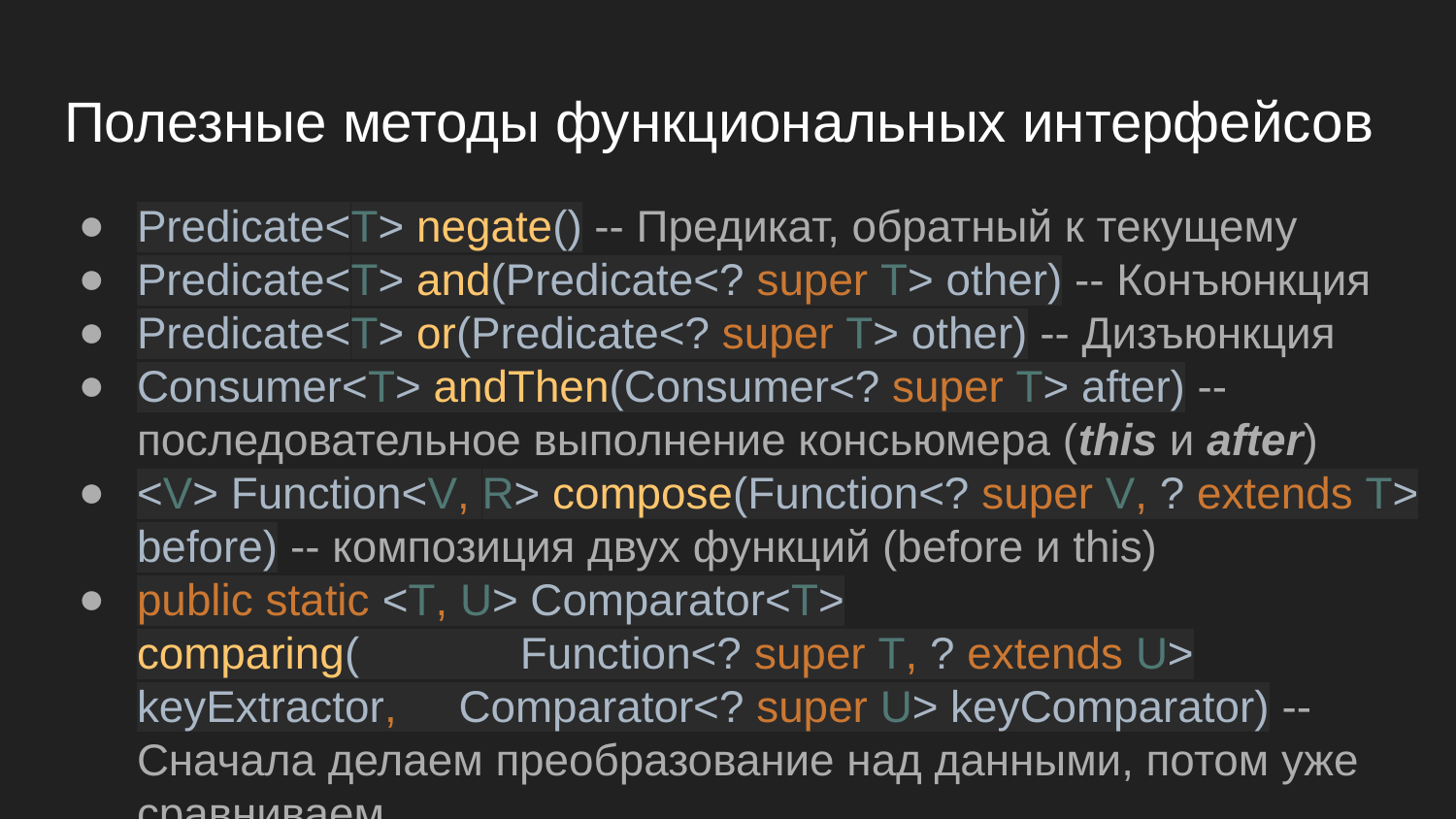

# Полезные методы функциональных интерфейсов
Predicate<T> negate() -- Предикат, обратный к текущему
Predicate<T> and(Predicate<? super T> other) -- Конъюнкция
Predicate<T> or(Predicate<? super T> other) -- Дизъюнкция
Consumer<T> andThen(Consumer<? super T> after) -- последовательное выполнение консьюмера (this и after)
<V> Function<V, R> compose(Function<? super V, ? extends T> before) -- композиция двух функций (before и this)
public static <T, U> Comparator<T> comparing(             Function<? super T, ? extends U> keyExtractor,     Comparator<? super U> keyComparator) -- Сначала делаем преобразование над данными, потом уже сравниваем